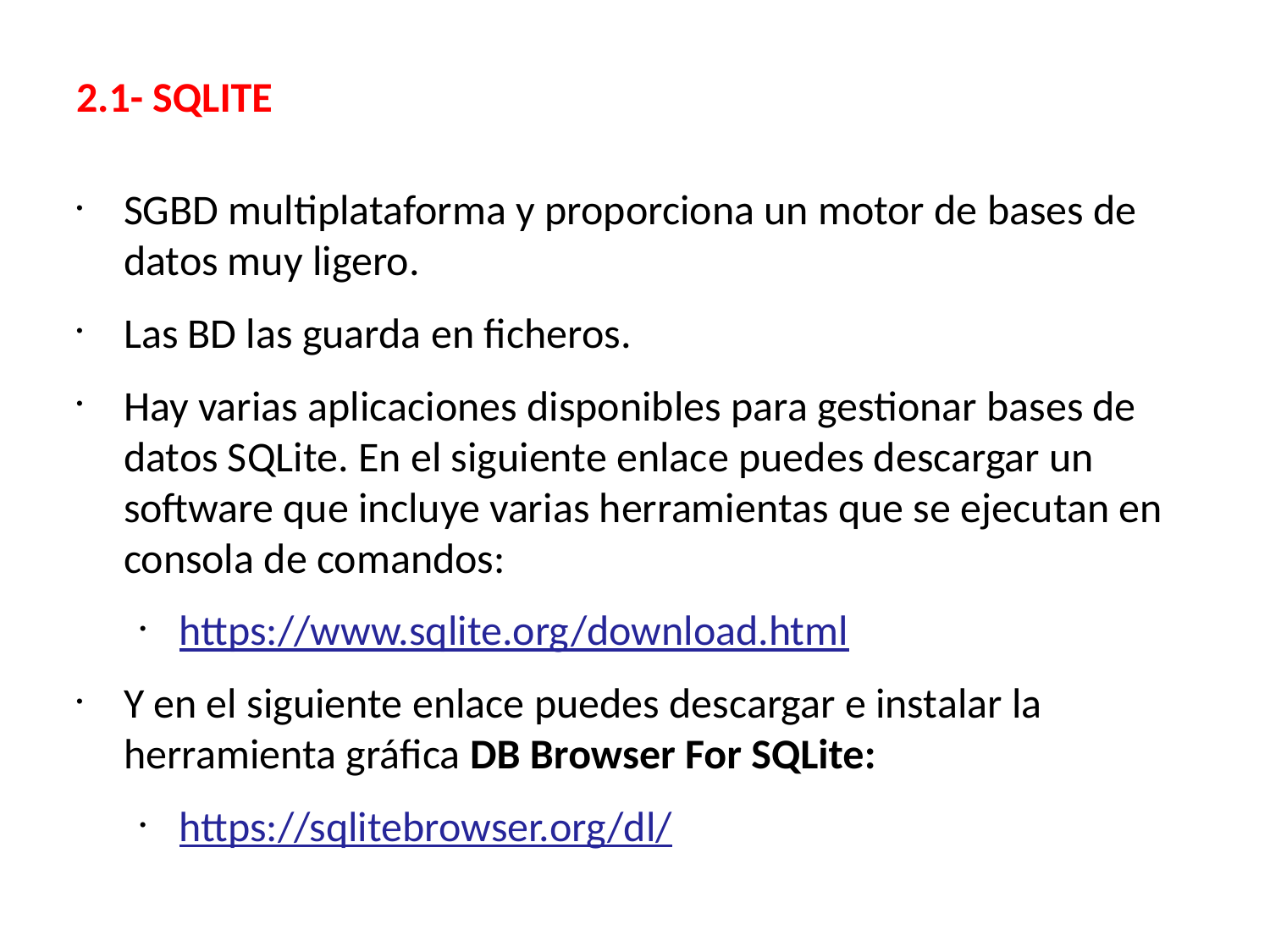

2.1- SQLITE
SGBD multiplataforma y proporciona un motor de bases de datos muy ligero.
Las BD las guarda en ficheros.
Hay varias aplicaciones disponibles para gestionar bases de datos SQLite. En el siguiente enlace puedes descargar un software que incluye varias herramientas que se ejecutan en consola de comandos:
https://www.sqlite.org/download.html
Y en el siguiente enlace puedes descargar e instalar la herramienta gráfica DB Browser For SQLite:
https://sqlitebrowser.org/dl/